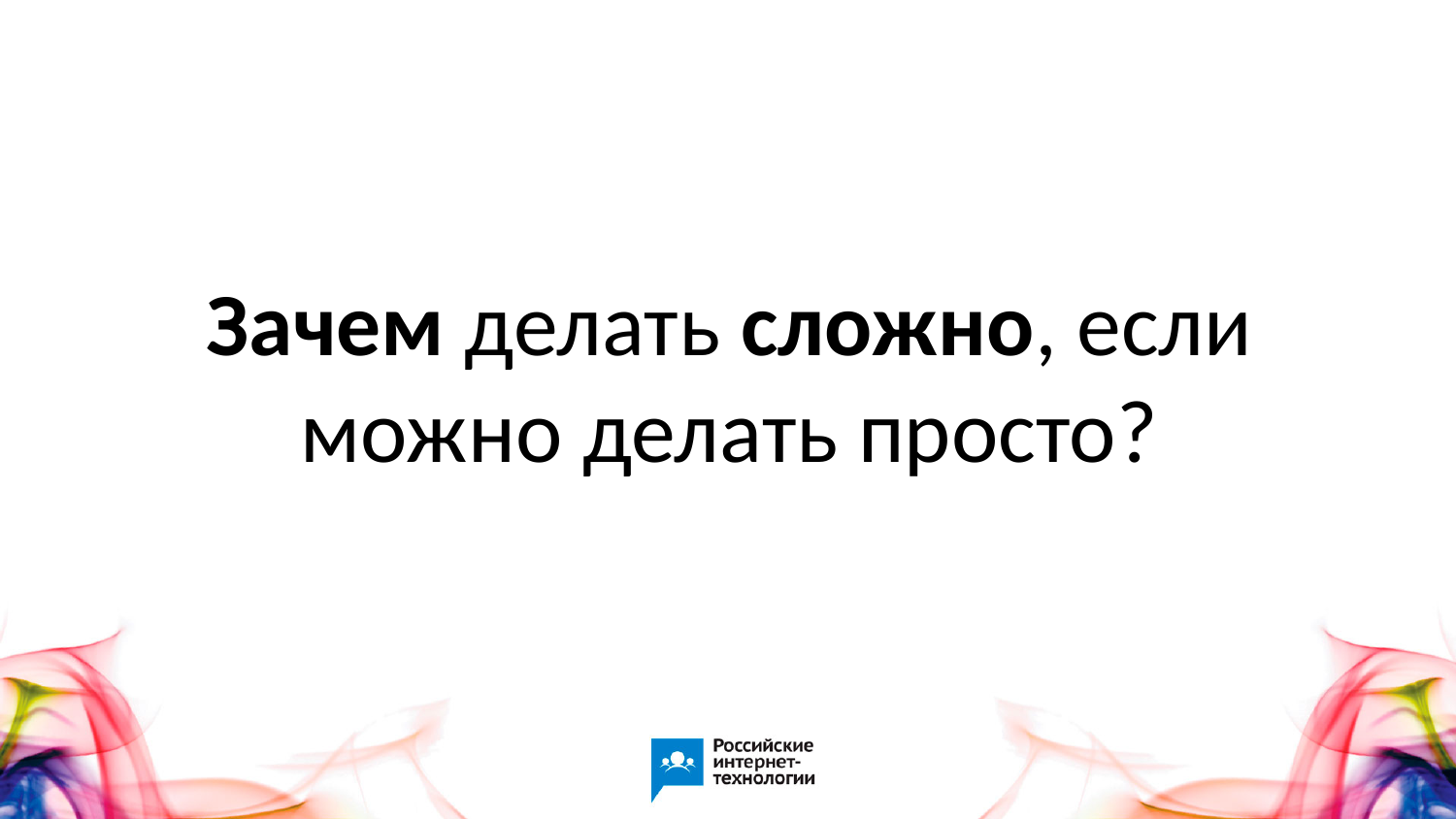

# Зачем делать сложно, если можно делать просто?